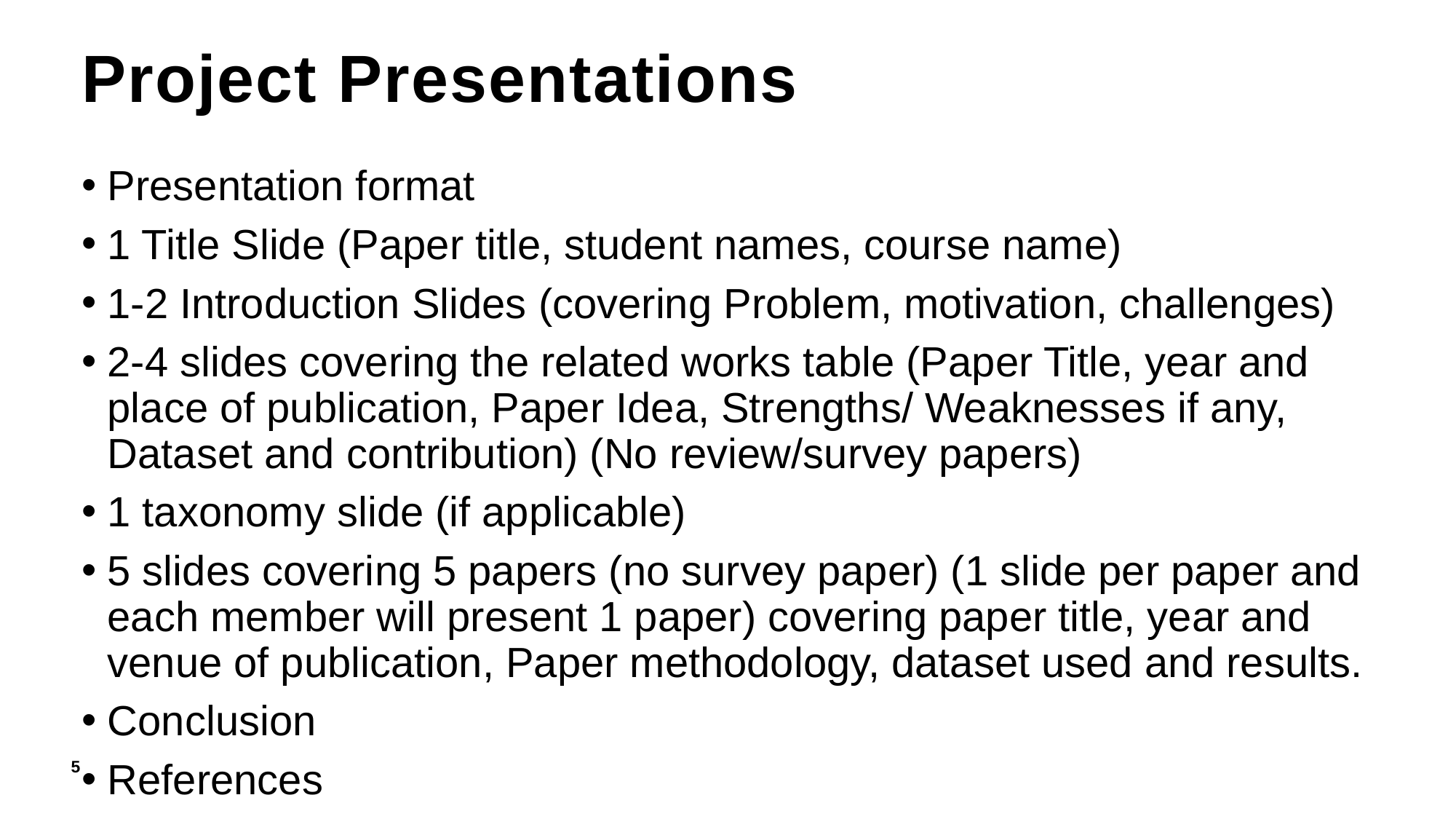

# Project Presentations
Presentation format
1 Title Slide (Paper title, student names, course name)
1-2 Introduction Slides (covering Problem, motivation, challenges)
2-4 slides covering the related works table (Paper Title, year and place of publication, Paper Idea, Strengths/ Weaknesses if any, Dataset and contribution) (No review/survey papers)
1 taxonomy slide (if applicable)
5 slides covering 5 papers (no survey paper) (1 slide per paper and each member will present 1 paper) covering paper title, year and venue of publication, Paper methodology, dataset used and results.
Conclusion
References
5